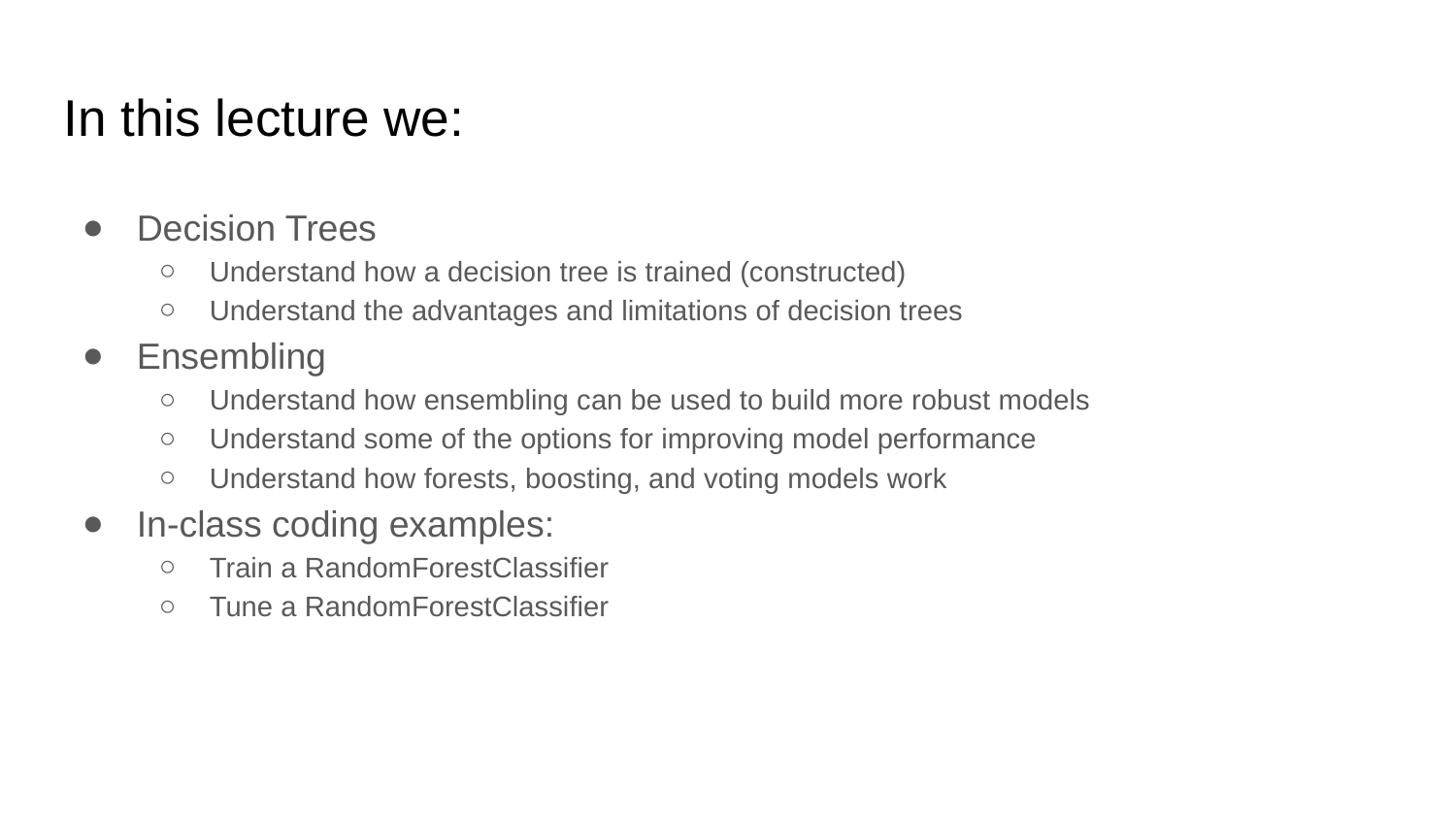

In this lecture we:
Decision Trees
Understand how a decision tree is trained (constructed)
Understand the advantages and limitations of decision trees
Ensembling
Understand how ensembling can be used to build more robust models
Understand some of the options for improving model performance
Understand how forests, boosting, and voting models work
In-class coding examples:
Train a RandomForestClassifier
Tune a RandomForestClassifier